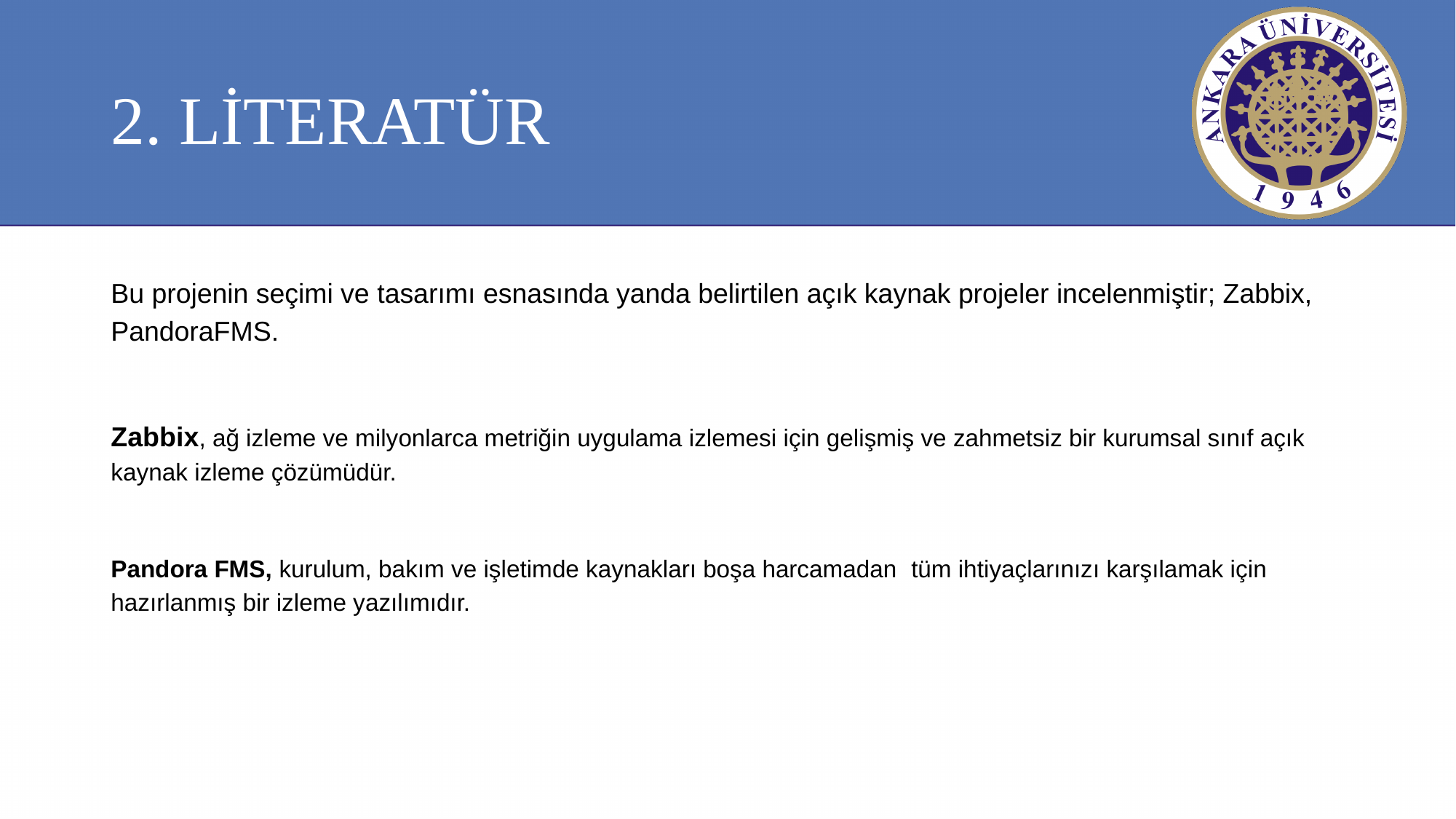

# 2. LİTERATÜR
Bu projenin seçimi ve tasarımı esnasında yanda belirtilen açık kaynak projeler incelenmiştir; Zabbix, PandoraFMS.

Zabbix, ağ izleme ve milyonlarca metriğin uygulama izlemesi için gelişmiş ve zahmetsiz bir kurumsal sınıf açık kaynak izleme çözümüdür.

Pandora FMS, kurulum, bakım ve işletimde kaynakları boşa harcamadan  tüm ihtiyaçlarınızı karşılamak için hazırlanmış bir izleme yazılımıdır.